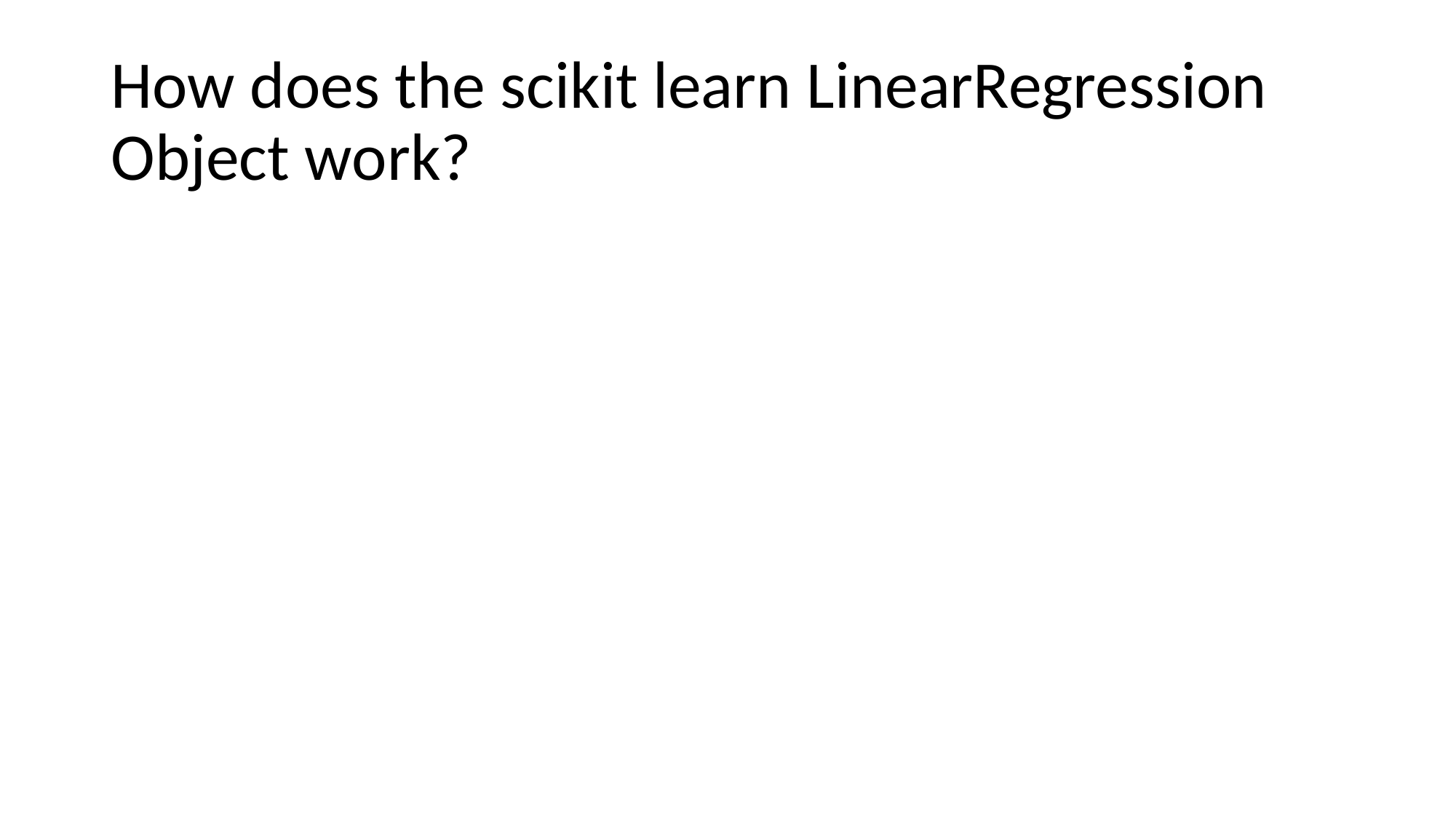

# How does the scikit learn LinearRegression Object work?